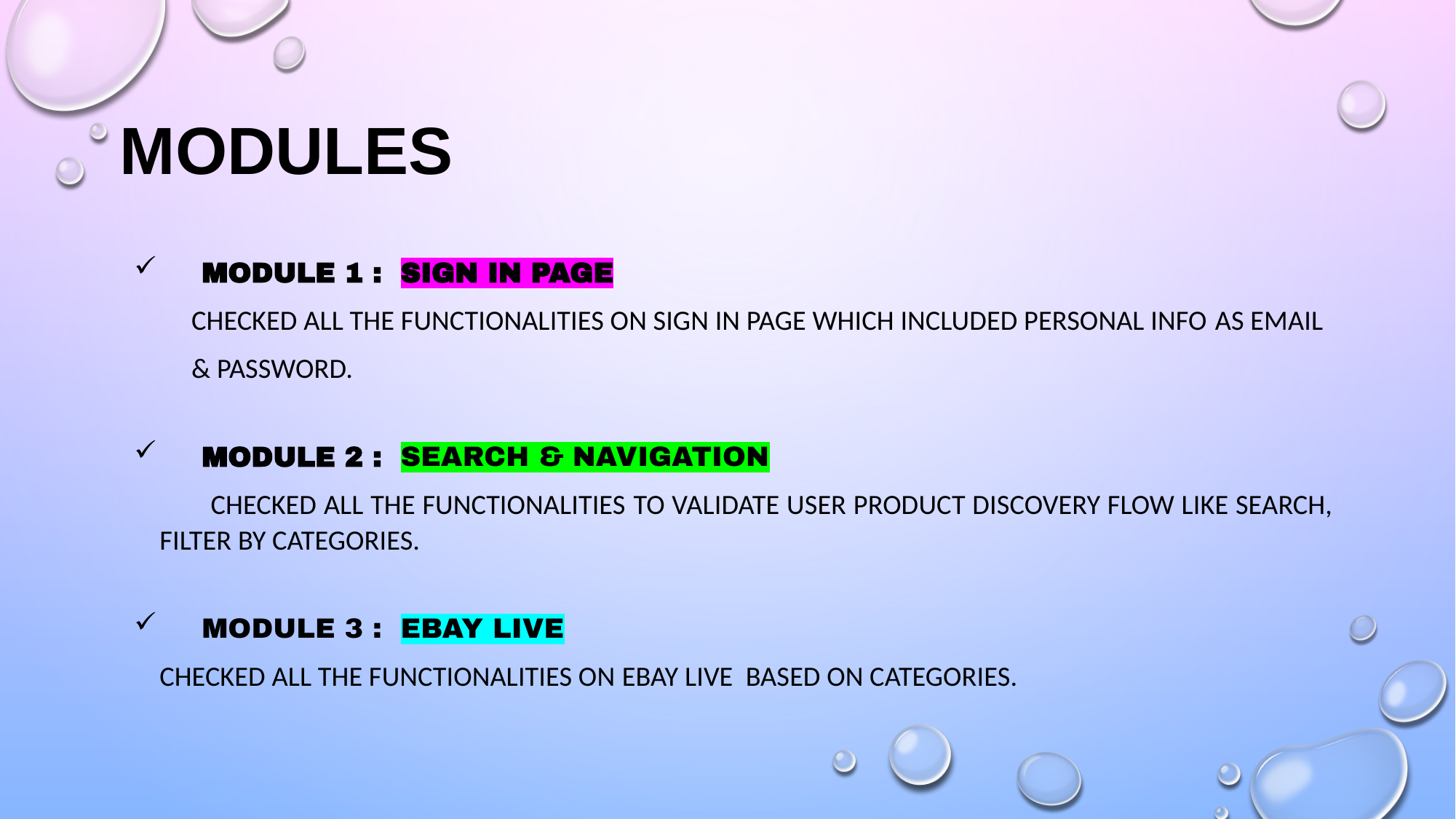

# Modules
Module 1 :  Sign in page
     Checked all the functionalities on Sign in page which included personal info as email
     & password.

Module 2 :  Search & Navigation
         Checked all the functionalities TO Validate user product discovery flow like Search,     filter by categories.

Module 3 :  EBAY LIVE
Checked all the functionalities on EBAY LIVE  BASED ON CATEGORIES.